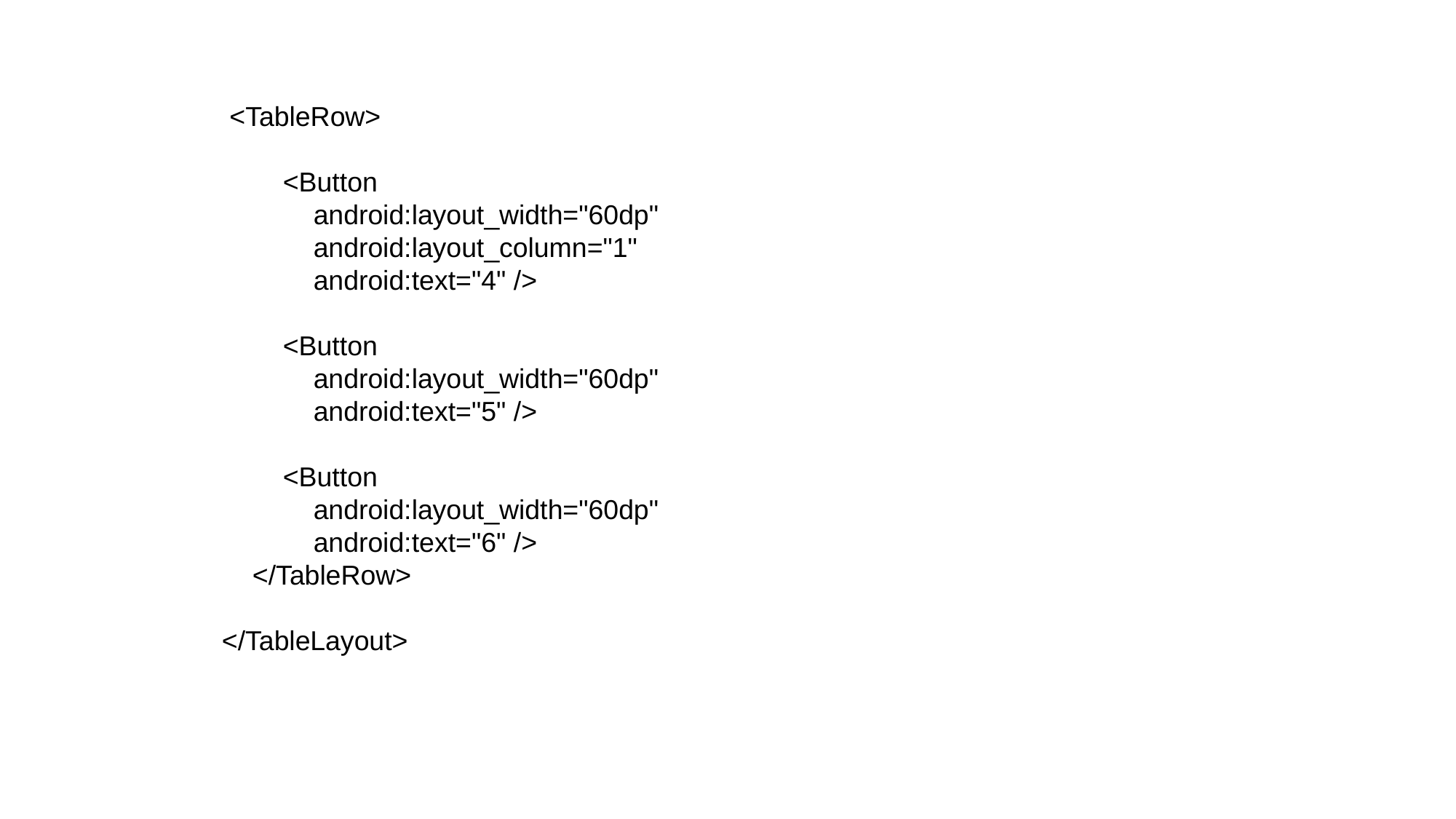

<TableRow>

        <Button
            android:layout_width="60dp"
            android:layout_column="1"
            android:text="4" />

        <Button
            android:layout_width="60dp"
            android:text="5" />

        <Button
            android:layout_width="60dp"
            android:text="6" />
    </TableRow>

</TableLayout>